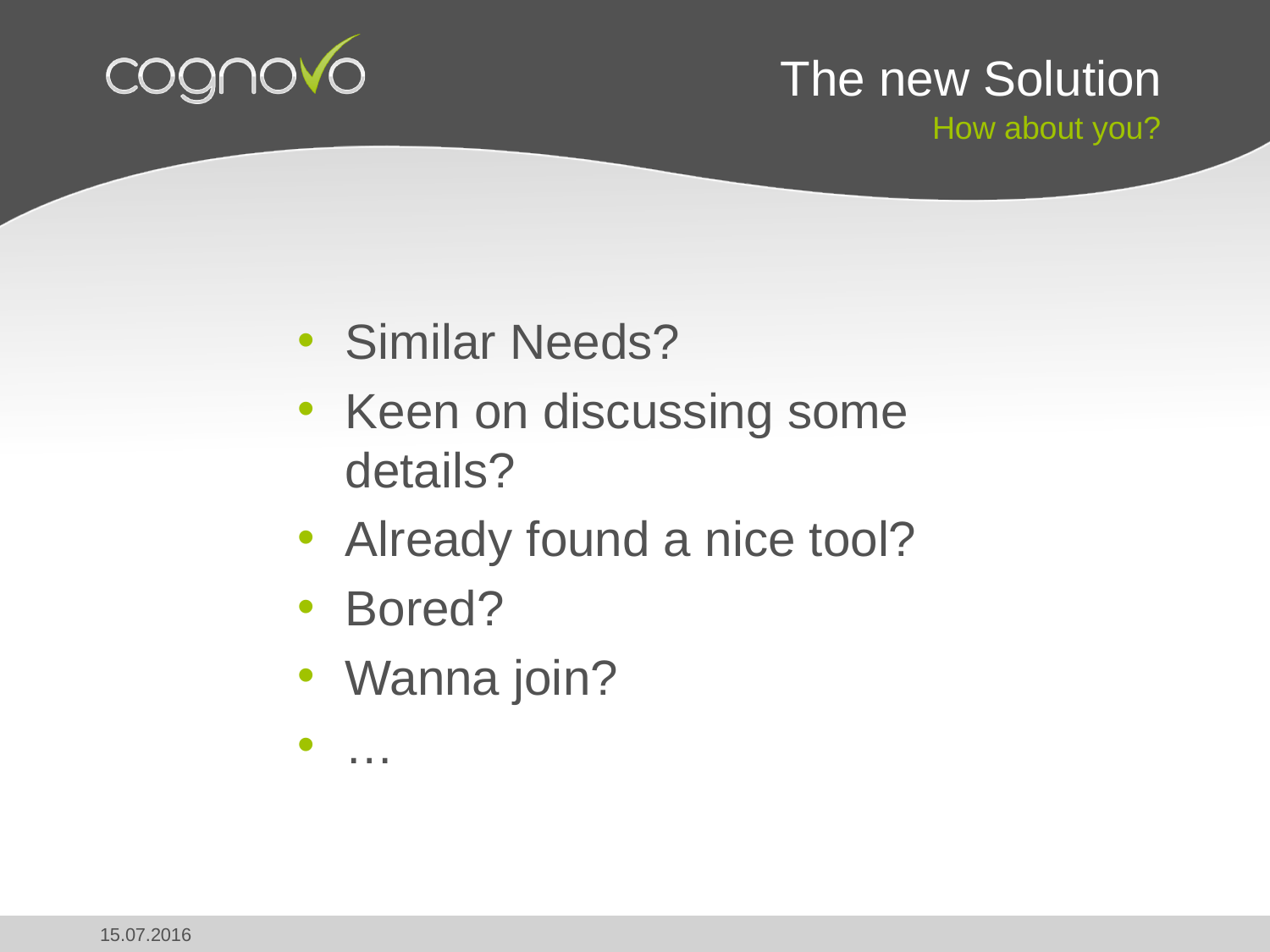

# The new Solution
How about you?
Similar Needs?
Keen on discussing some details?
Already found a nice tool?
Bored?
Wanna join?
…
15.07.2016
8